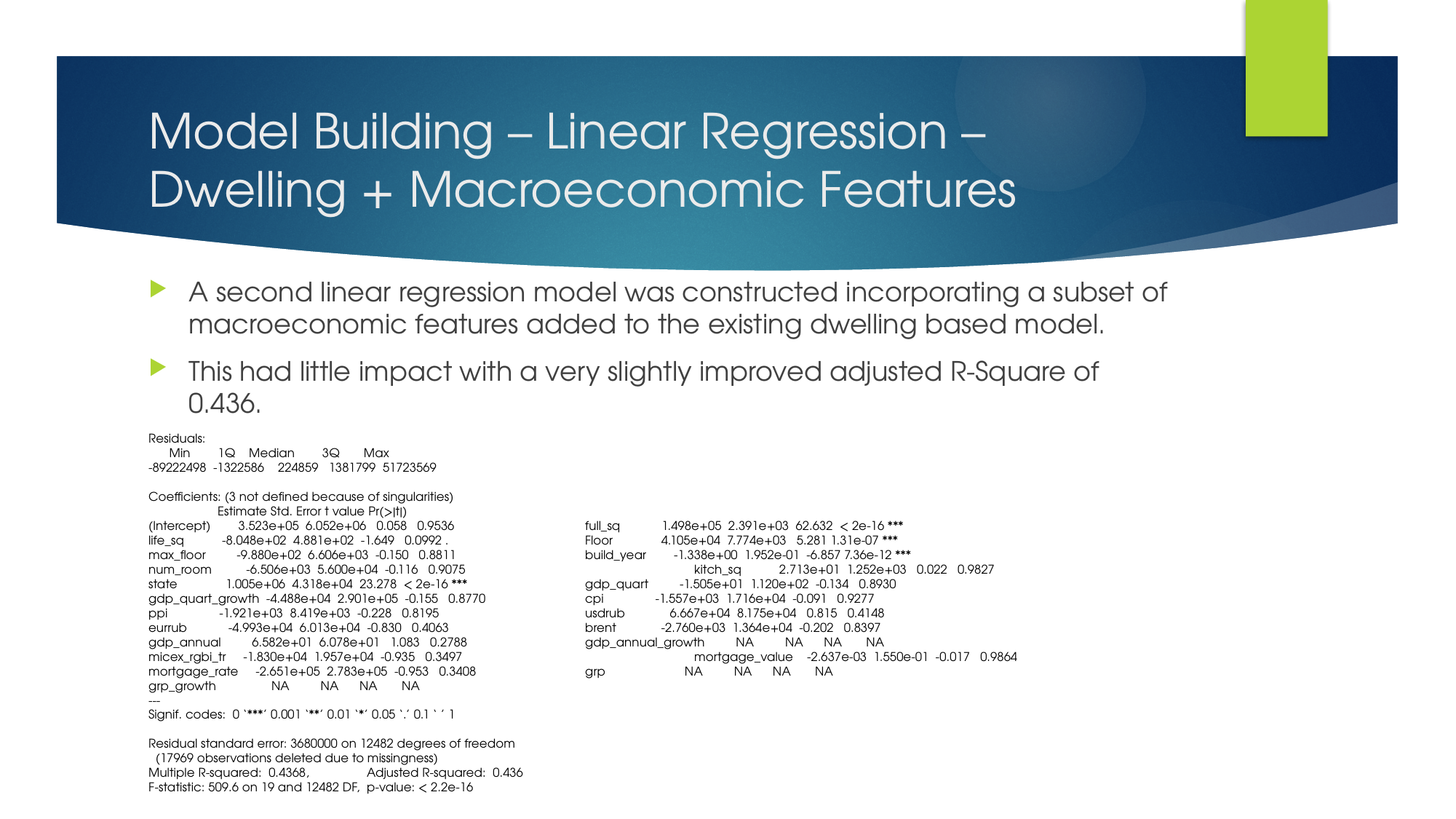

# Model Building – Linear Regression – Dwelling + Macroeconomic Features
A second linear regression model was constructed incorporating a subset of macroeconomic features added to the existing dwelling based model.
This had little impact with a very slightly improved adjusted R-Square of 0.436.
Residuals:
      Min        1Q    Median        3Q       Max
-89222498  -1322586    224859   1381799  51723569

Coefficients: (3 not defined because of singularities)
                    Estimate Std. Error t value Pr(>|t|)
(Intercept)        3.523e+05  6.052e+06   0.058   0.9536   		full_sq            1.498e+05  2.391e+03  62.632  < 2e-16 ***
life_sq           -8.048e+02  4.881e+02  -1.649   0.0992 .  		Floor              4.105e+04  7.774e+03   5.281 1.31e-07 ***
max_floor         -9.880e+02  6.606e+03  -0.150   0.8811    		build_year        -1.338e+00  1.952e-01  -6.857 7.36e-12 ***
num_room          -6.506e+03  5.600e+04  -0.116   0.9075    		kitch_sq           2.713e+01  1.252e+03   0.022   0.9827
state              1.005e+06  4.318e+04  23.278  < 2e-16 ***		gdp_quart         -1.505e+01  1.120e+02  -0.134   0.8930
gdp_quart_growth  -4.488e+04  2.901e+05  -0.155   0.8770    	cpi               -1.557e+03  1.716e+04  -0.091   0.9277
ppi               -1.921e+03  8.419e+03  -0.228   0.8195    		usdrub             6.667e+04  8.175e+04   0.815   0.4148
eurrub            -4.993e+04  6.013e+04  -0.830   0.4063    		brent             -2.760e+03  1.364e+04  -0.202   0.8397
gdp_annual         6.582e+01  6.078e+01   1.083   0.2788    	gdp_annual_growth         NA         NA      NA       NA
micex_rgbi_tr     -1.830e+04  1.957e+04  -0.935   0.3497    		mortgage_value    -2.637e-03  1.550e-01  -0.017   0.9864
mortgage_rate     -2.651e+05  2.783e+05  -0.953   0.3408    	grp                       NA         NA      NA       NA
grp_growth                NA         NA      NA       NA
---
Signif. codes:  0 ‘***’ 0.001 ‘**’ 0.01 ‘*’ 0.05 ‘.’ 0.1 ‘ ’ 1

Residual standard error: 3680000 on 12482 degrees of freedom
  (17969 observations deleted due to missingness)
Multiple R-squared:  0.4368,	Adjusted R-squared:  0.436
F-statistic: 509.6 on 19 and 12482 DF,  p-value: < 2.2e-16